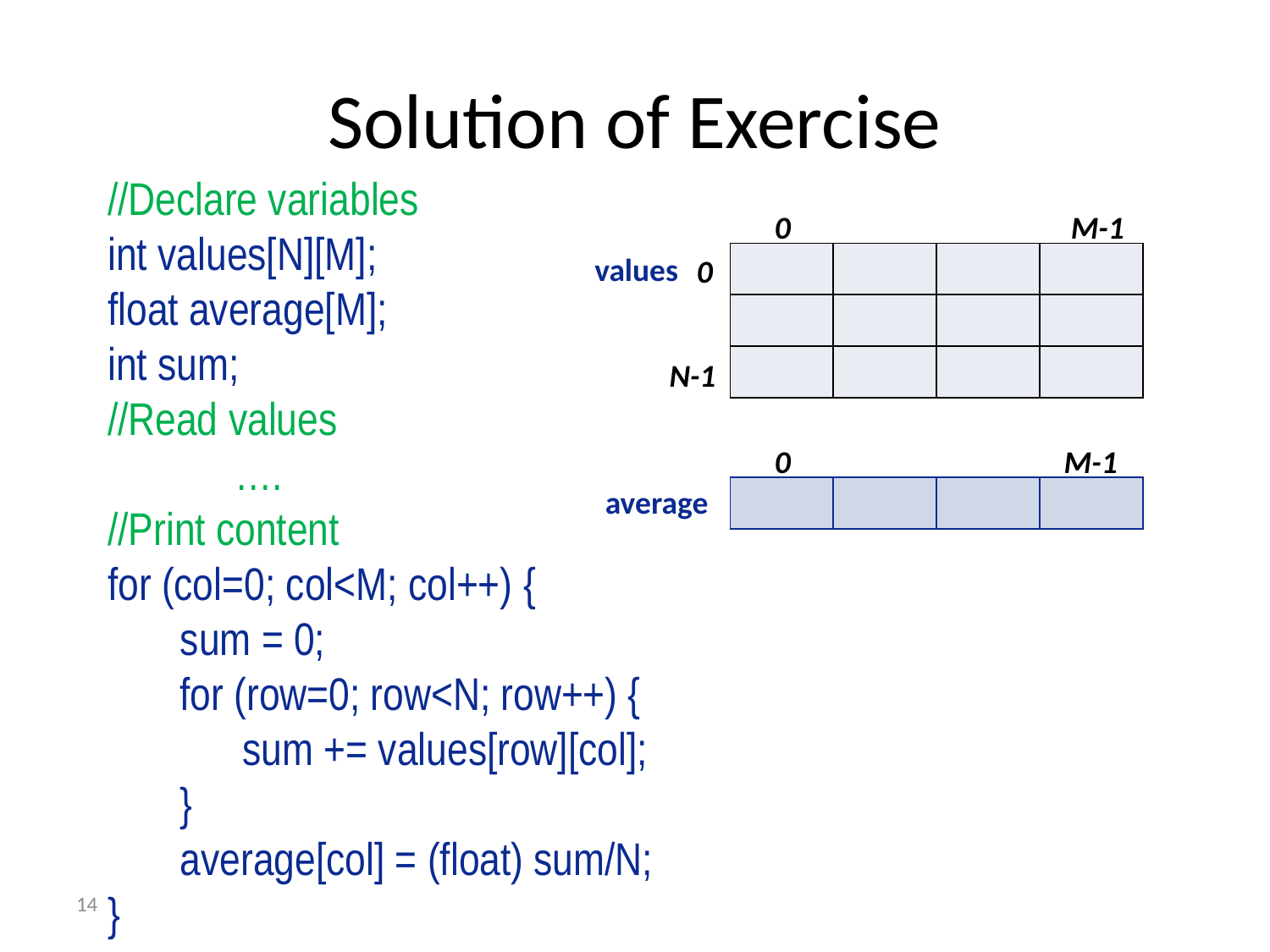

# Solution of Exercise
//Declare variables
int values[N][M];
float average[M];
int sum;
//Read values
	….
//Print content
for (col=0; col<M; col++) {
       sum = 0;
       for (row=0; row<N; row++) {
             sum += values[row][col];
       }
       average[col] = (float) sum/N;
}
0
M-1

values
|  |  |  |  |
| --- | --- | --- | --- |
|  |  |  |  |
|  |  |  |  |
0
N-1
0
M-1
average
|  |  |  |  |
| --- | --- | --- | --- |
14